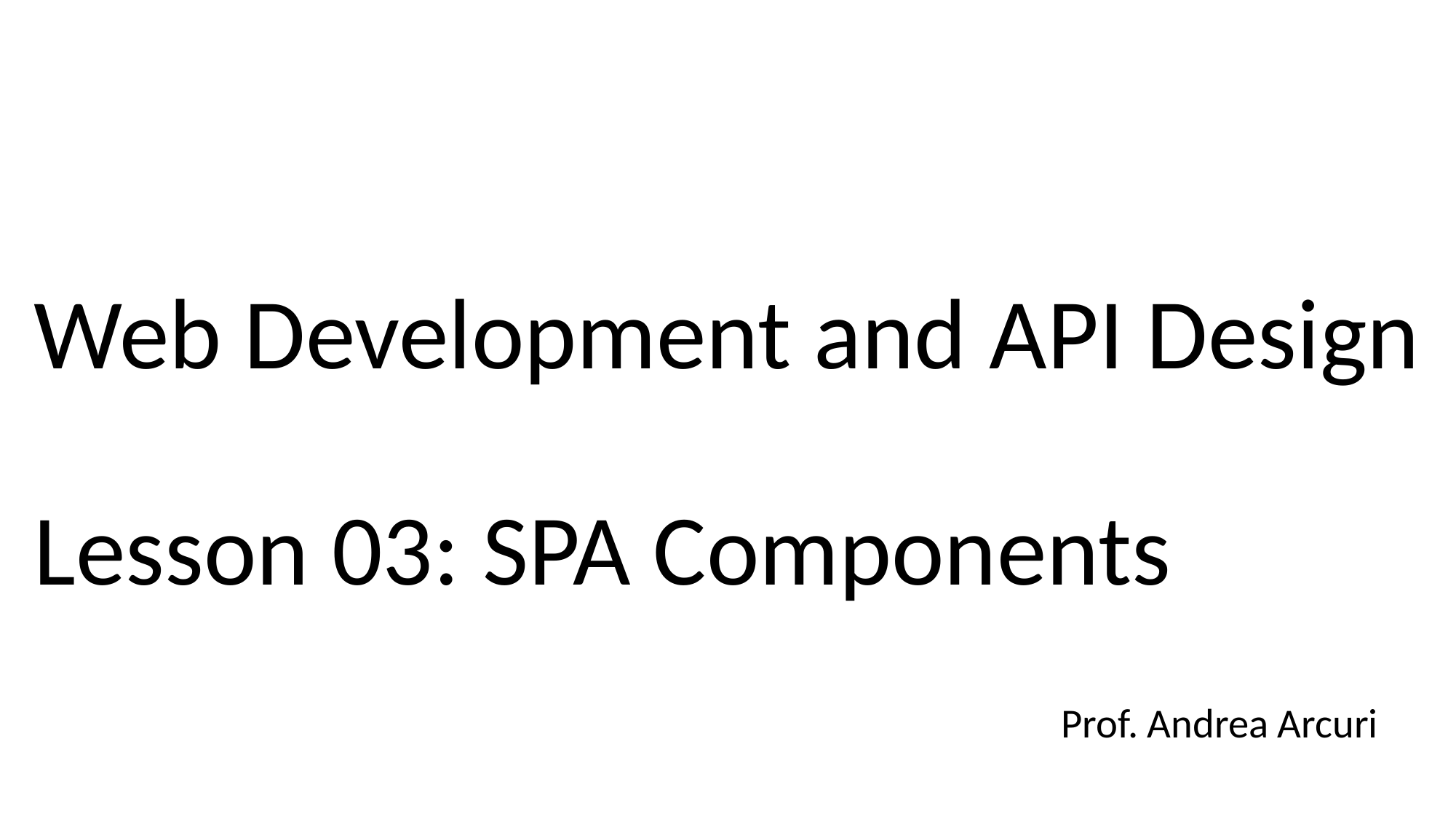

# Web Development and API Design Lesson 03: SPA Components
Prof. Andrea Arcuri